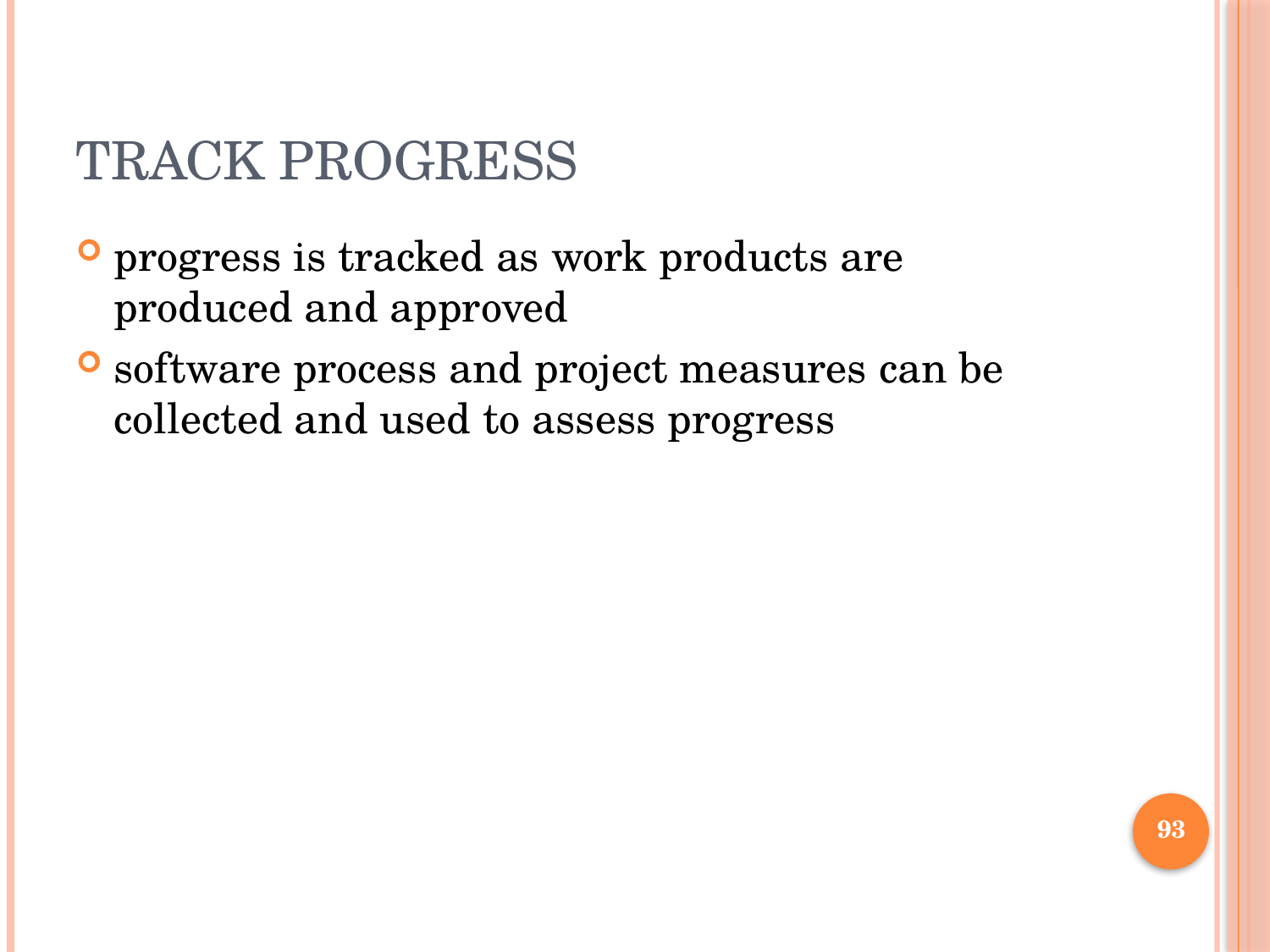

# Track progress
progress is tracked as work products are produced and approved
software process and project measures can be collected and used to assess progress
93